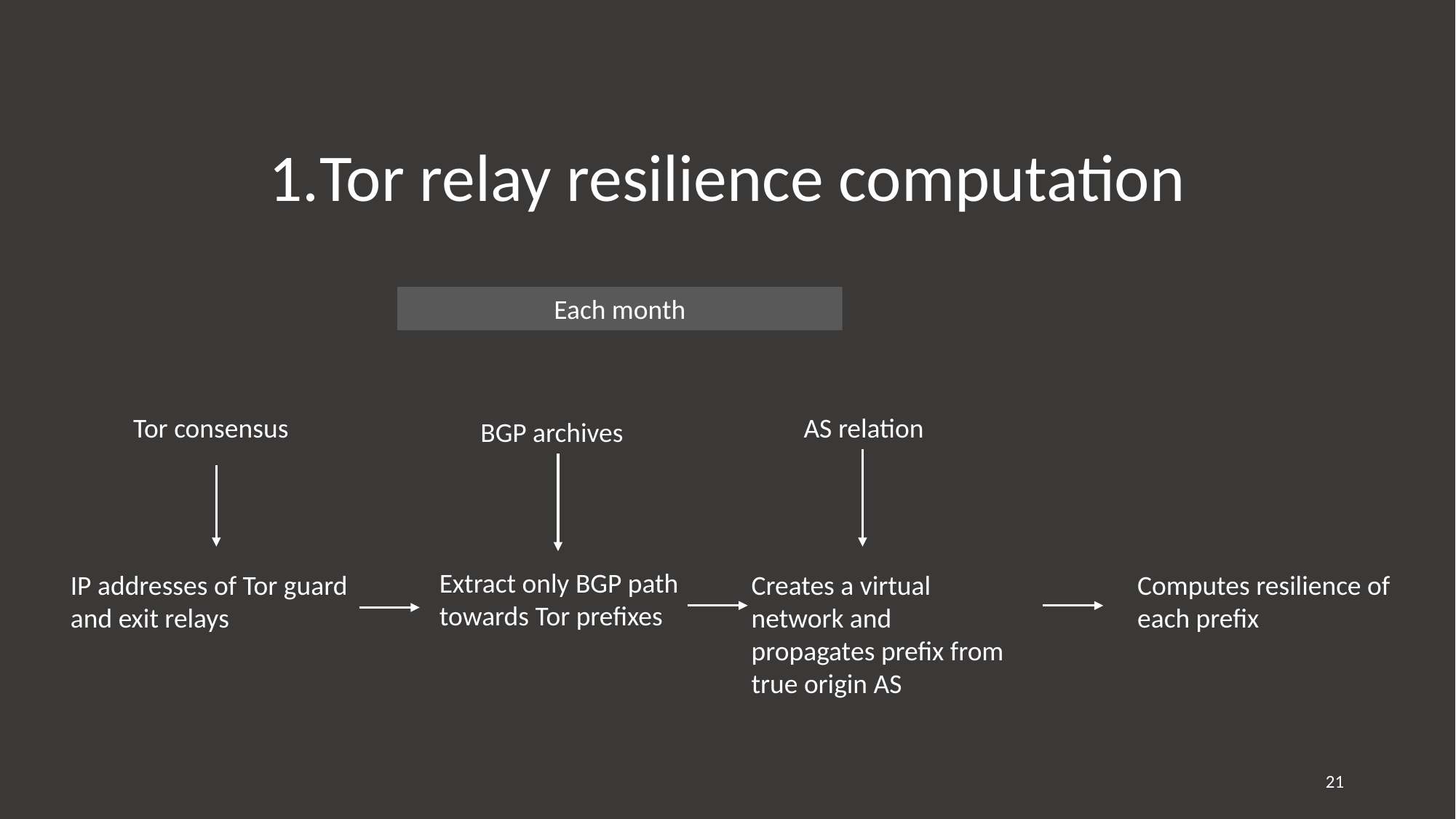

# Tor relay resilience computation
Each month
Tor consensus
AS relation
BGP archives
Extract only BGP path towards Tor prefixes
IP addresses of Tor guard and exit relays

Creates a virtual network and propagates prefix from true origin AS
Computes resilience of each prefix
21